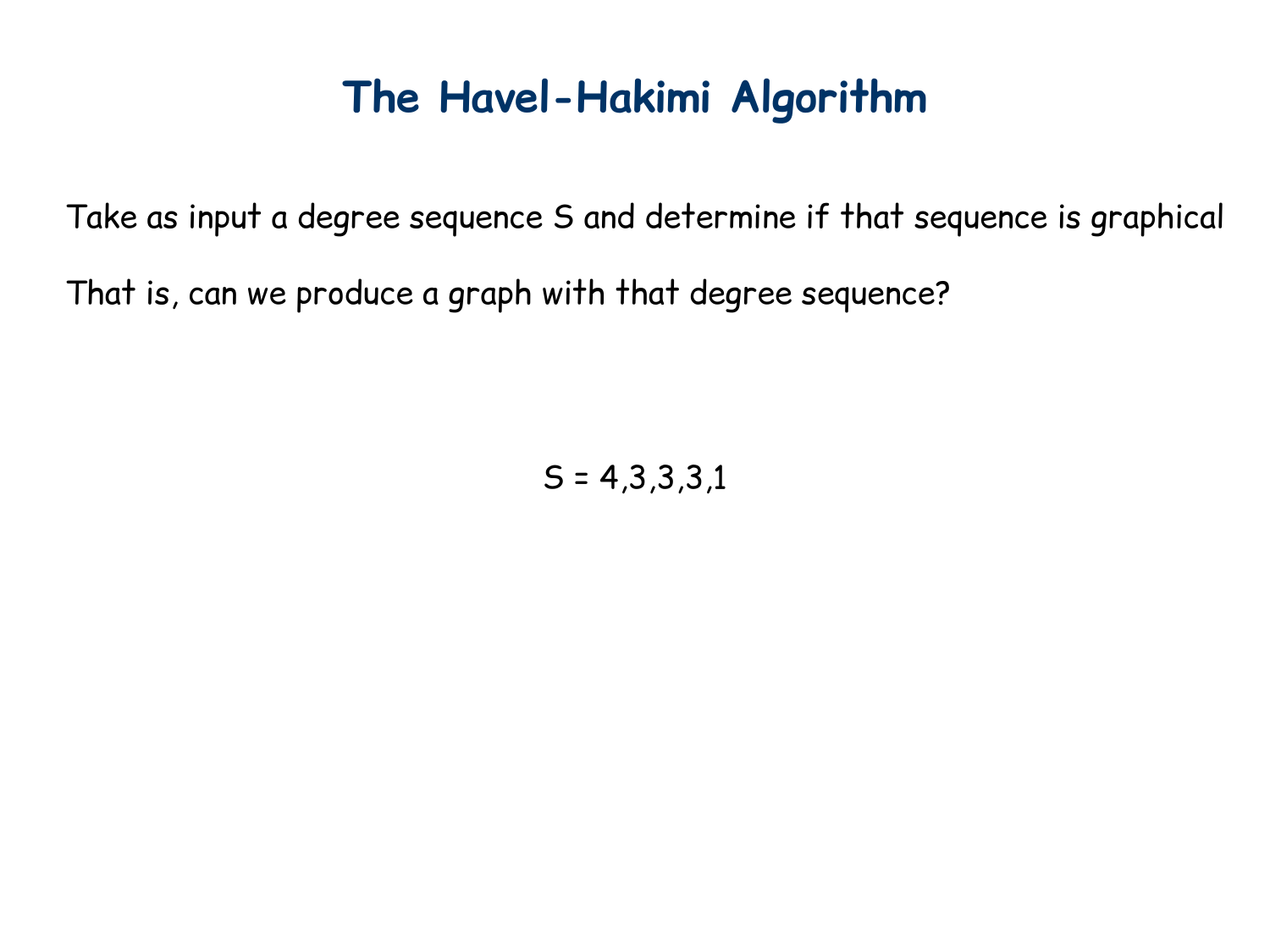

The Havel-Hakimi Algorithm
Take as input a degree sequence S and determine if that sequence is graphical

That is, can we produce a graph with that degree sequence?
S = 4,3,3,3,1